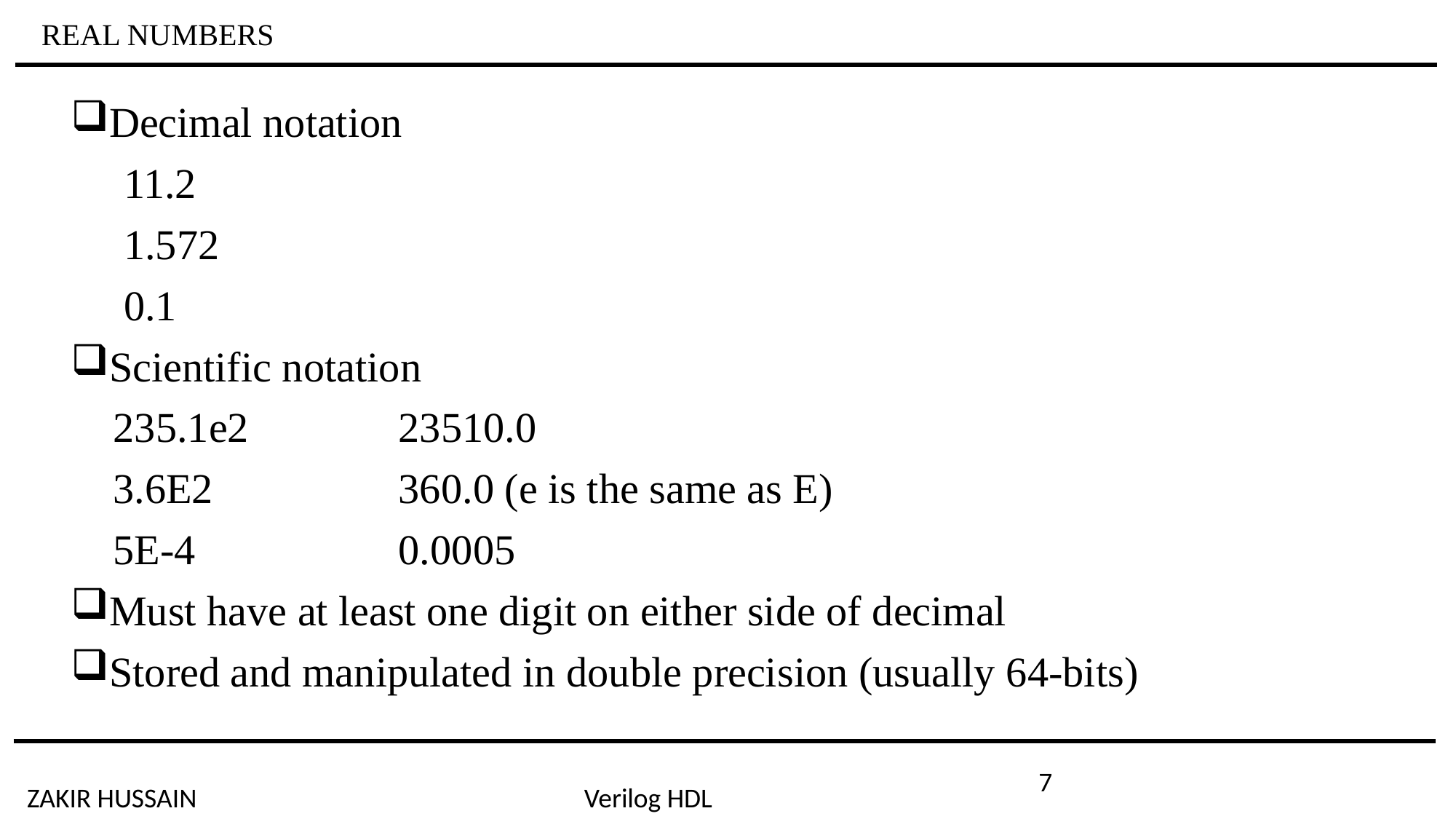

# REAL NUMBERS
Decimal notation
     11.2
     1.572
     0.1
Scientific notation
    235.1e2 		23510.0
    3.6E2 		360.0 (e is the same as E)
    5E-4 		0.0005
Must have at least one digit on either side of decimal
Stored and manipulated in double precision (usually 64-bits)
7